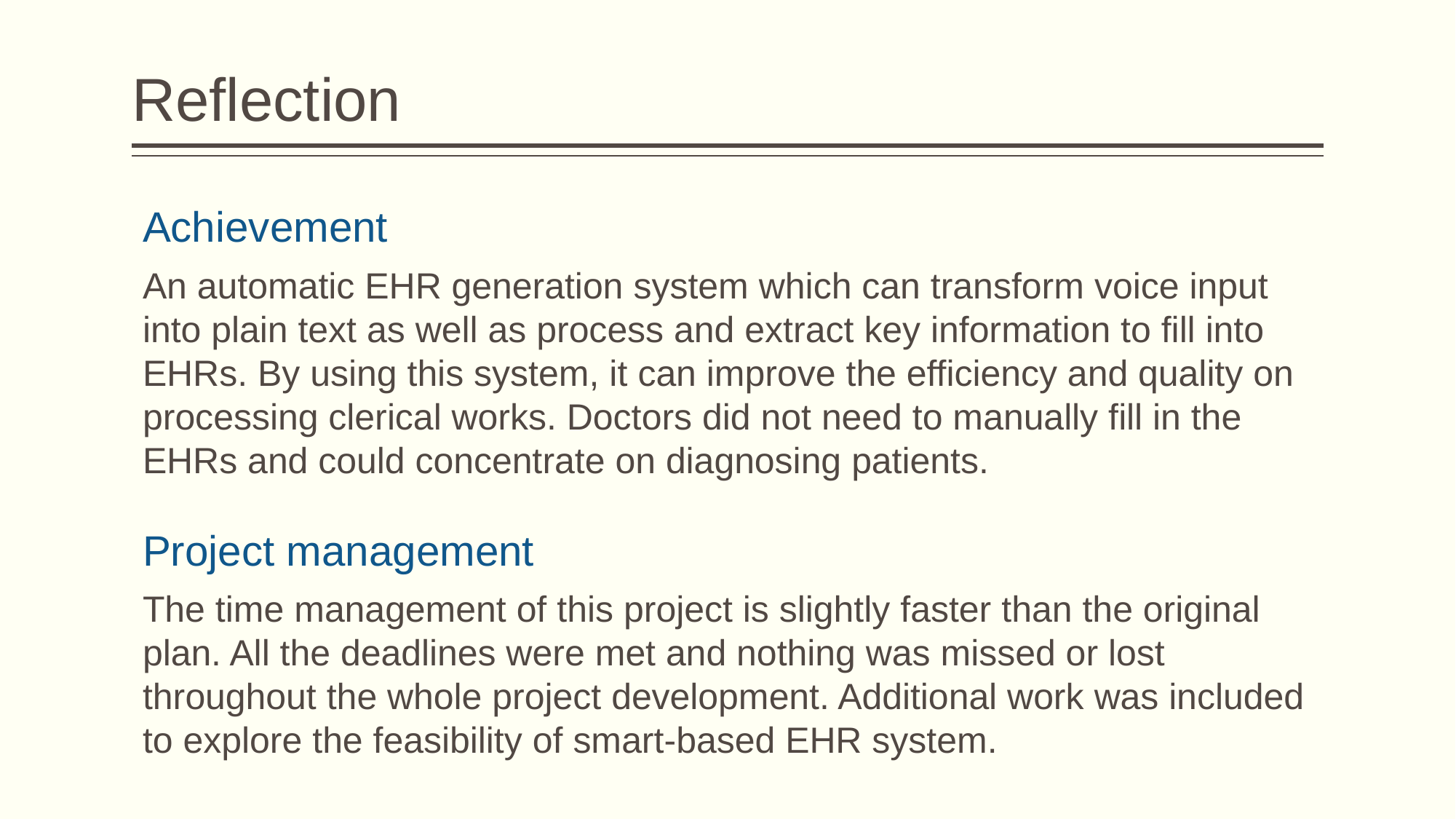

# Reflection
Achievement
An automatic EHR generation system which can transform voice input into plain text as well as process and extract key information to fill into EHRs. By using this system, it can improve the efficiency and quality on processing clerical works. Doctors did not need to manually fill in the EHRs and could concentrate on diagnosing patients.
Project management
The time management of this project is slightly faster than the original plan. All the deadlines were met and nothing was missed or lost throughout the whole project development. Additional work was included to explore the feasibility of smart-based EHR system.